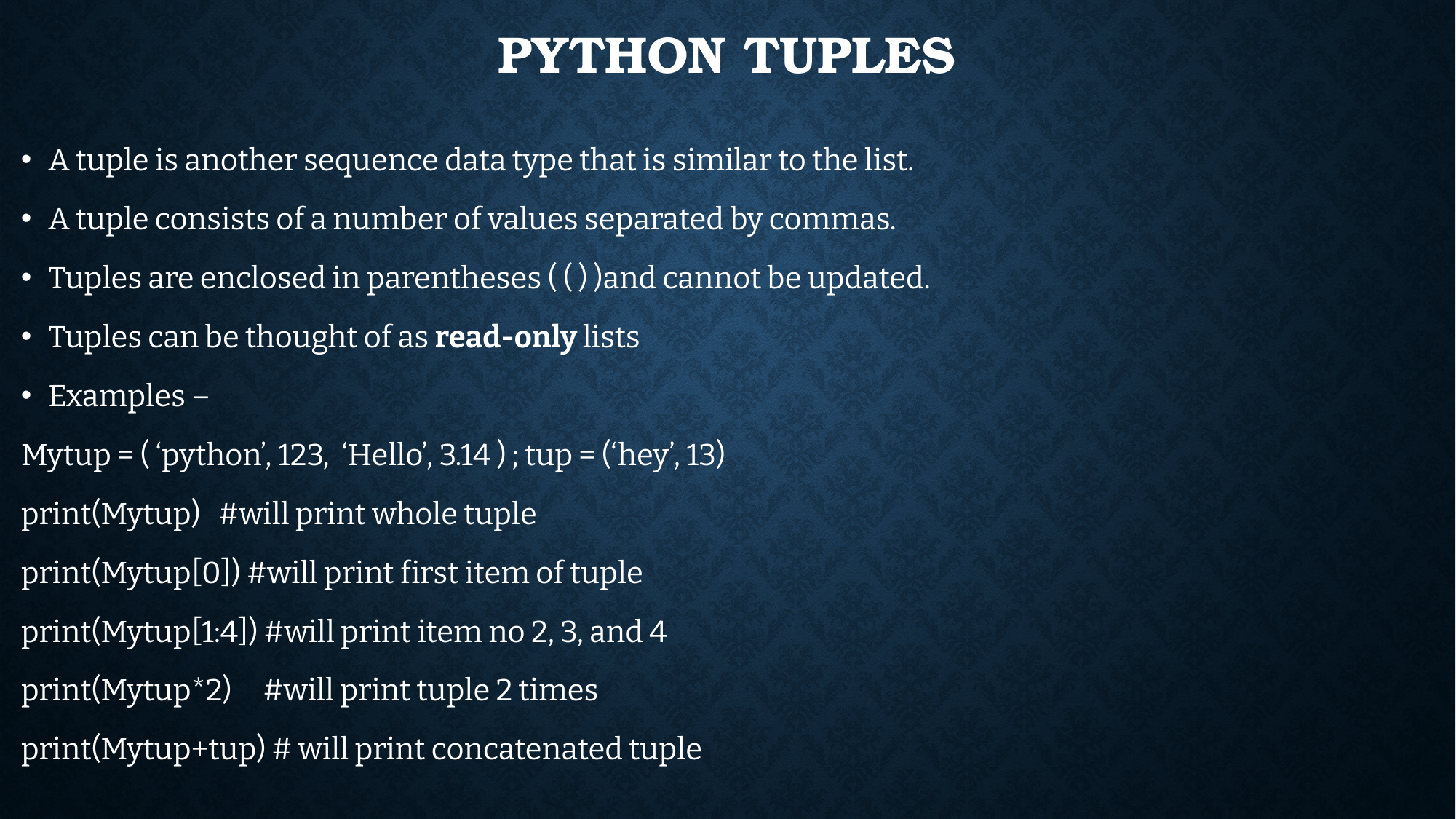

# Python Tuples
A tuple is another sequence data type that is similar to the list.
A tuple consists of a number of values separated by commas.
Tuples are enclosed in parentheses ( ( ) )and cannot be updated.
Tuples can be thought of as read-only lists
Examples –
Mytup = ( ‘python’, 123,  ‘Hello’, 3.14 ) ; tup = (‘hey’, 13)
print(Mytup)   #will print whole tuple
print(Mytup[0]) #will print first item of tuple
print(Mytup[1:4]) #will print item no 2, 3, and 4
print(Mytup*2)	    #will print tuple 2 times
print(Mytup+tup) # will print concatenated tuple